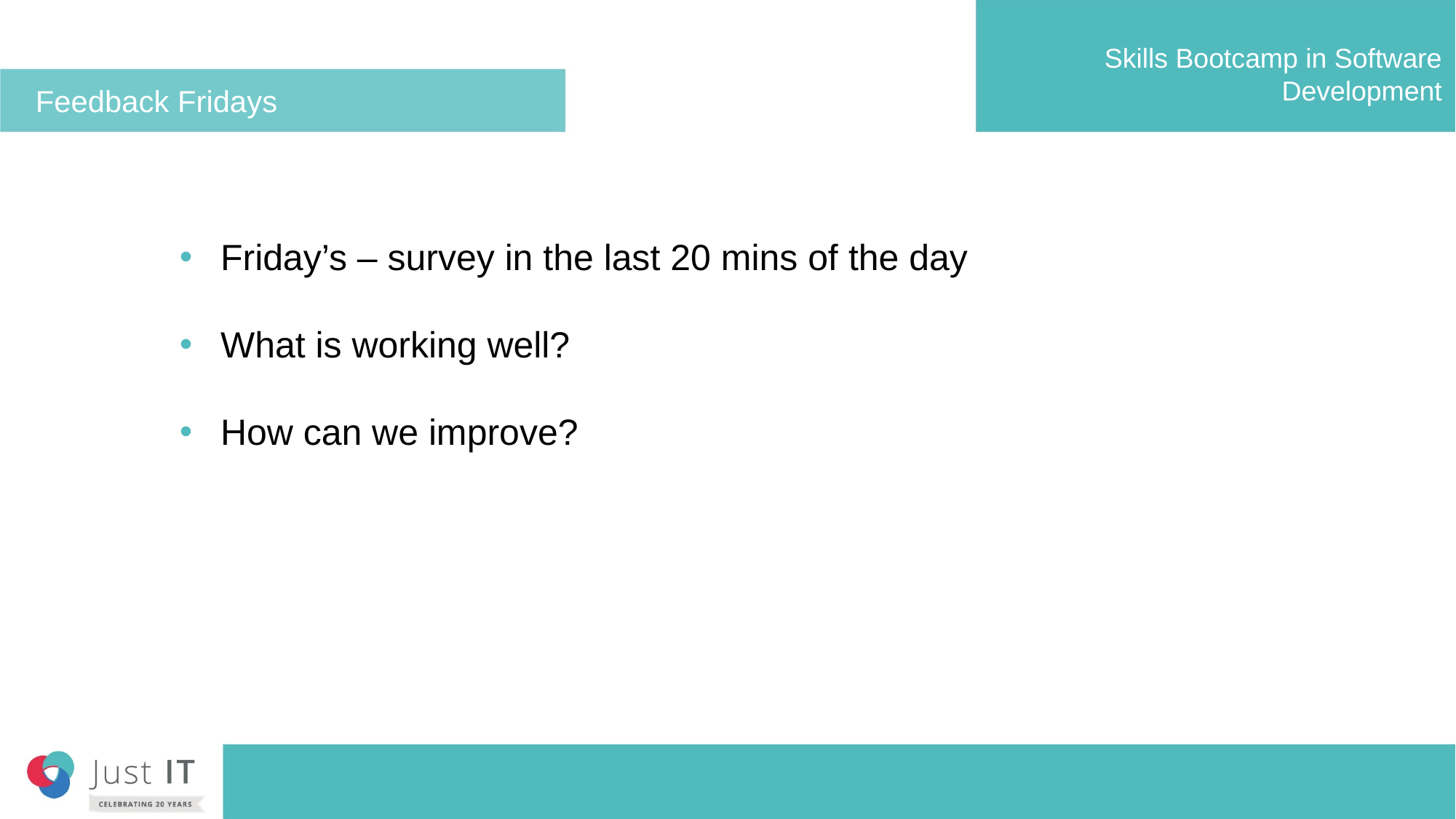

# Feedback Fridays
Friday’s – survey in the last 20 mins of the day

What is working well?

How can we improve?